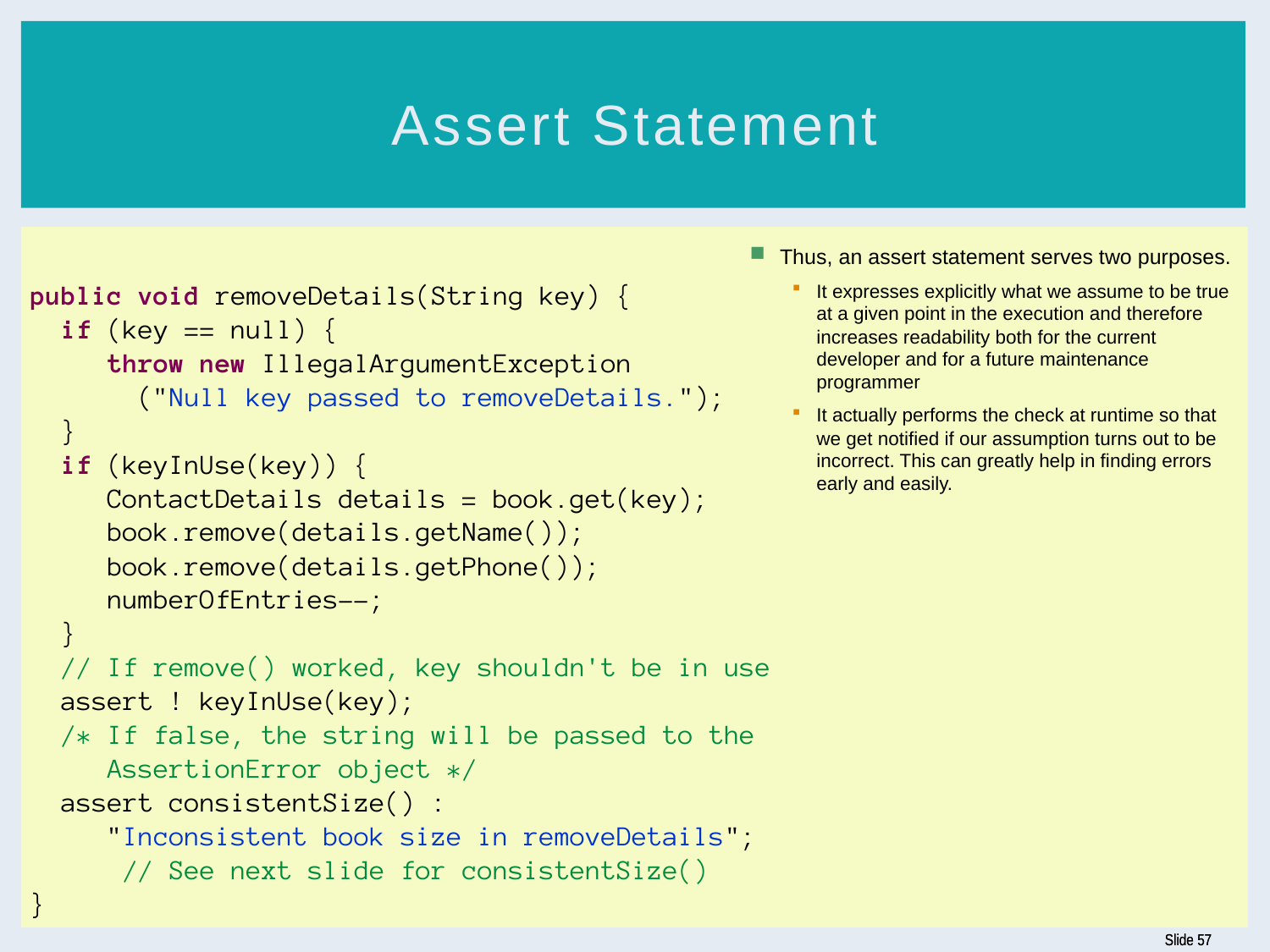

# Assert Statement
Thus, an assert statement serves two purposes.
It expresses explicitly what we assume to be true at a given point in the execution and therefore increases readability both for the current developer and for a future maintenance programmer
It actually performs the check at runtime so that we get notified if our assumption turns out to be incorrect. This can greatly help in finding errors early and easily.
public void removeDetails(String key) {
  if (key == null) {
     throw new IllegalArgumentException
       ("Null key passed to removeDetails.");
  }
  if (keyInUse(key)) {
     ContactDetails details = book.get(key);
     book.remove(details.getName());
     book.remove(details.getPhone());
     numberOfEntries--;
  }
  // If remove() worked, key shouldn't be in use
  assert ! keyInUse(key);
  /* If false, the string will be passed to the
     AssertionError object */
  assert consistentSize() :
     "Inconsistent book size in removeDetails";
      // See next slide for consistentSize()
}